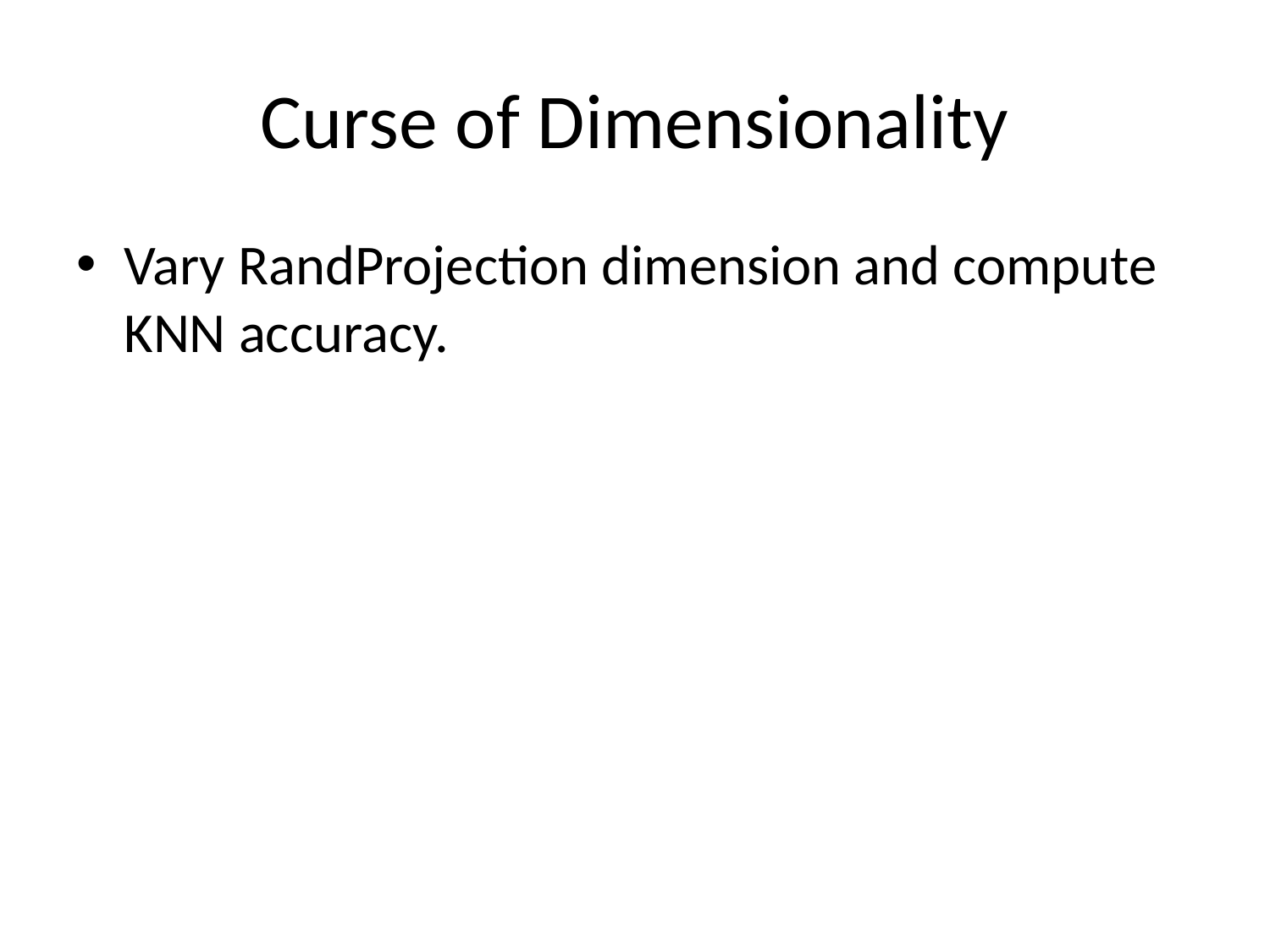

# Curse of Dimensionality
Vary RandProjection dimension and compute KNN accuracy.